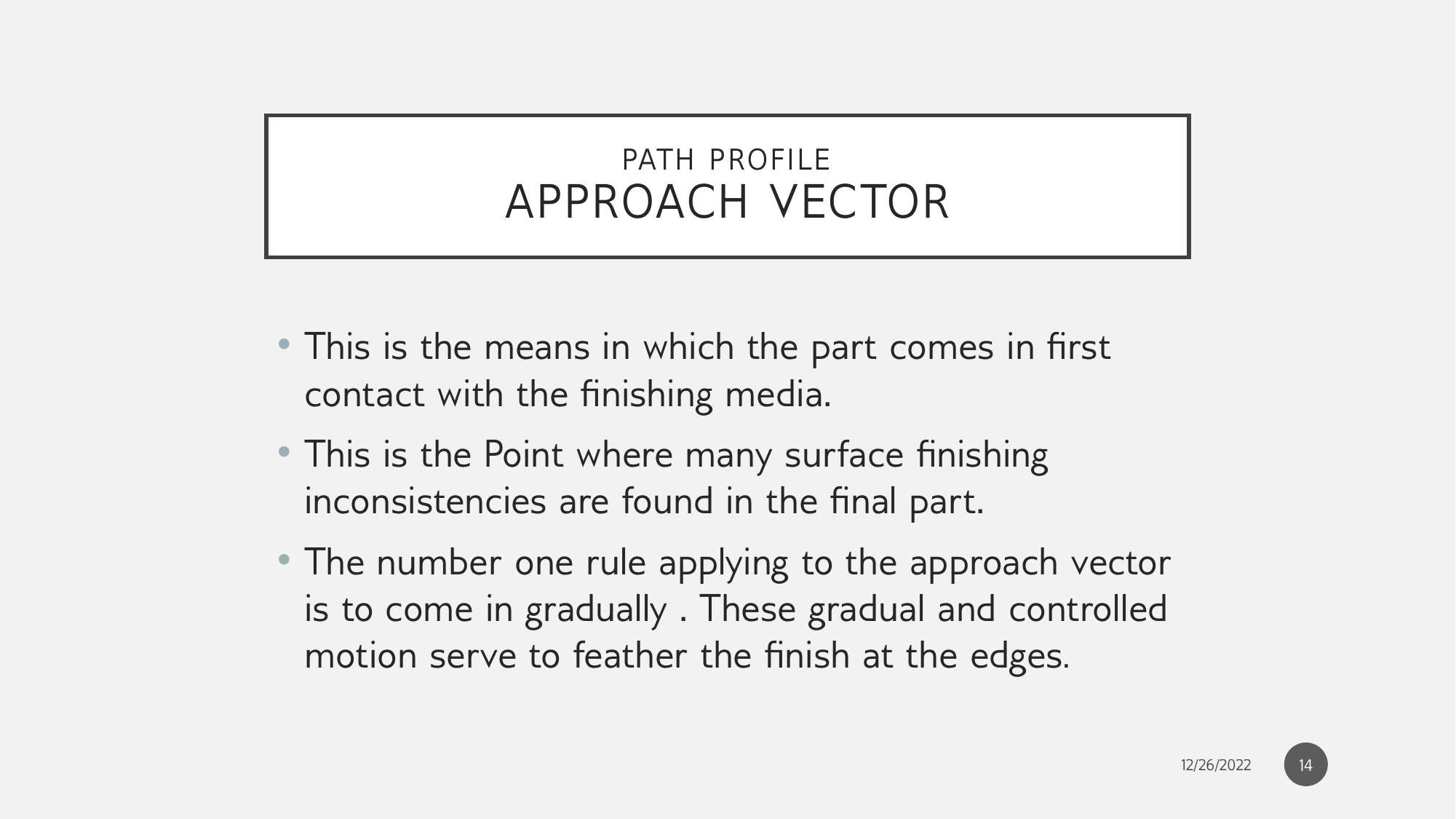

# Path Profile Approach Vector
This is the means in which the part comes in first contact with the finishing media.
This is the Point where many surface finishing inconsistencies are found in the final part.
The number one rule applying to the approach vector is to come in gradually . These gradual and controlled motion serve to feather the finish at the edges.
14

12/26/2022